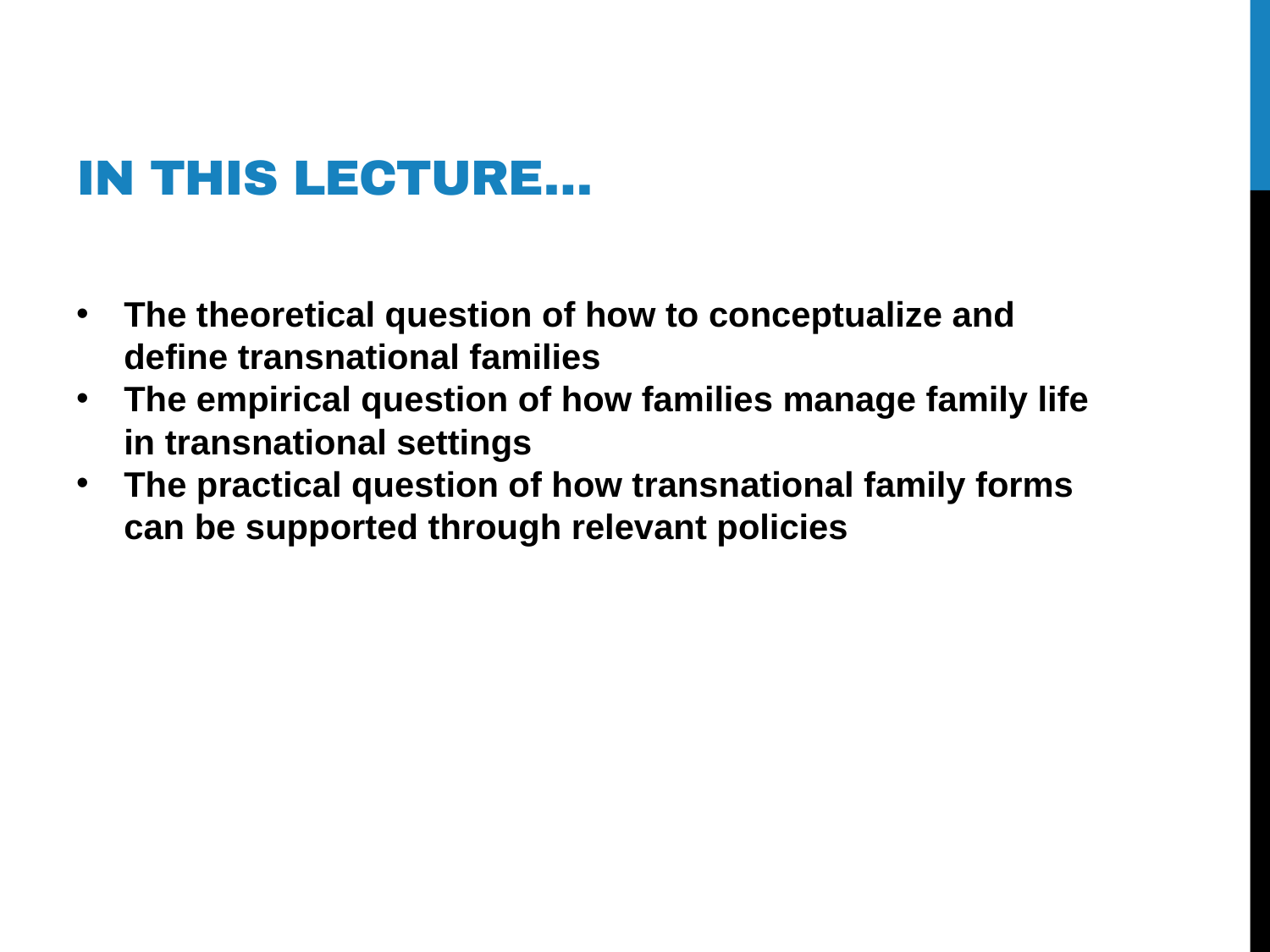

# In this lecture…

The theoretical question of how to conceptualize and define transnational families
The empirical question of how families manage family life in transnational settings
The practical question of how transnational family forms can be supported through relevant policies